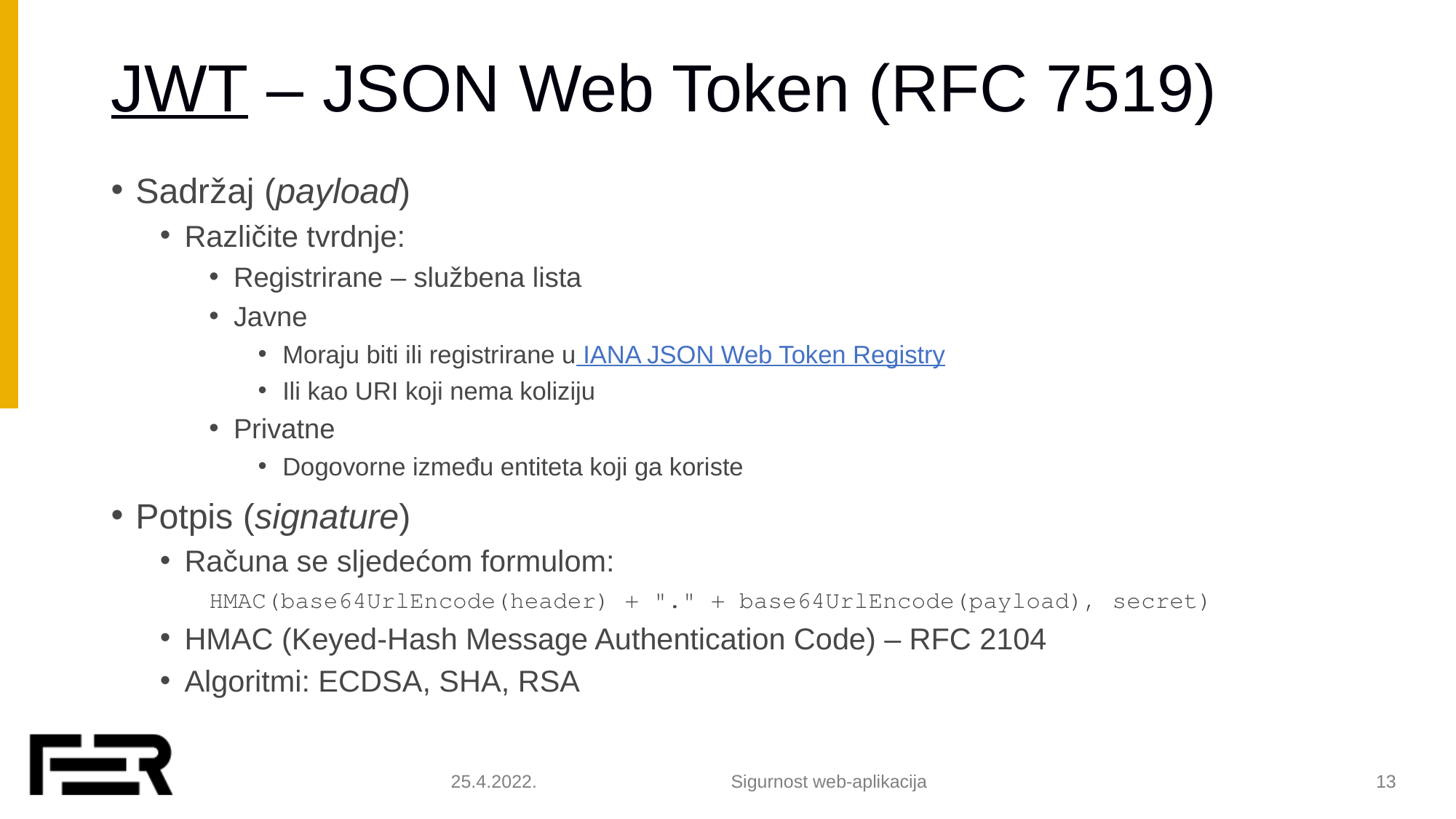

# JWT – JSON Web Token (RFC 7519)
Sadržaj (payload)
Različite tvrdnje:
Registrirane – službena lista
Javne
Moraju biti ili registrirane u IANA JSON Web Token Registry
Ili kao URI koji nema koliziju
Privatne
Dogovorne između entiteta koji ga koriste
Potpis (signature)
Računa se sljedećom formulom:
HMAC(base64UrlEncode(header) + "." + base64UrlEncode(payload), secret)
HMAC (Keyed-Hash Message Authentication Code) – RFC 2104
Algoritmi: ECDSA, SHA, RSA

25.4.2022.
Sigurnost web-aplikacija
13